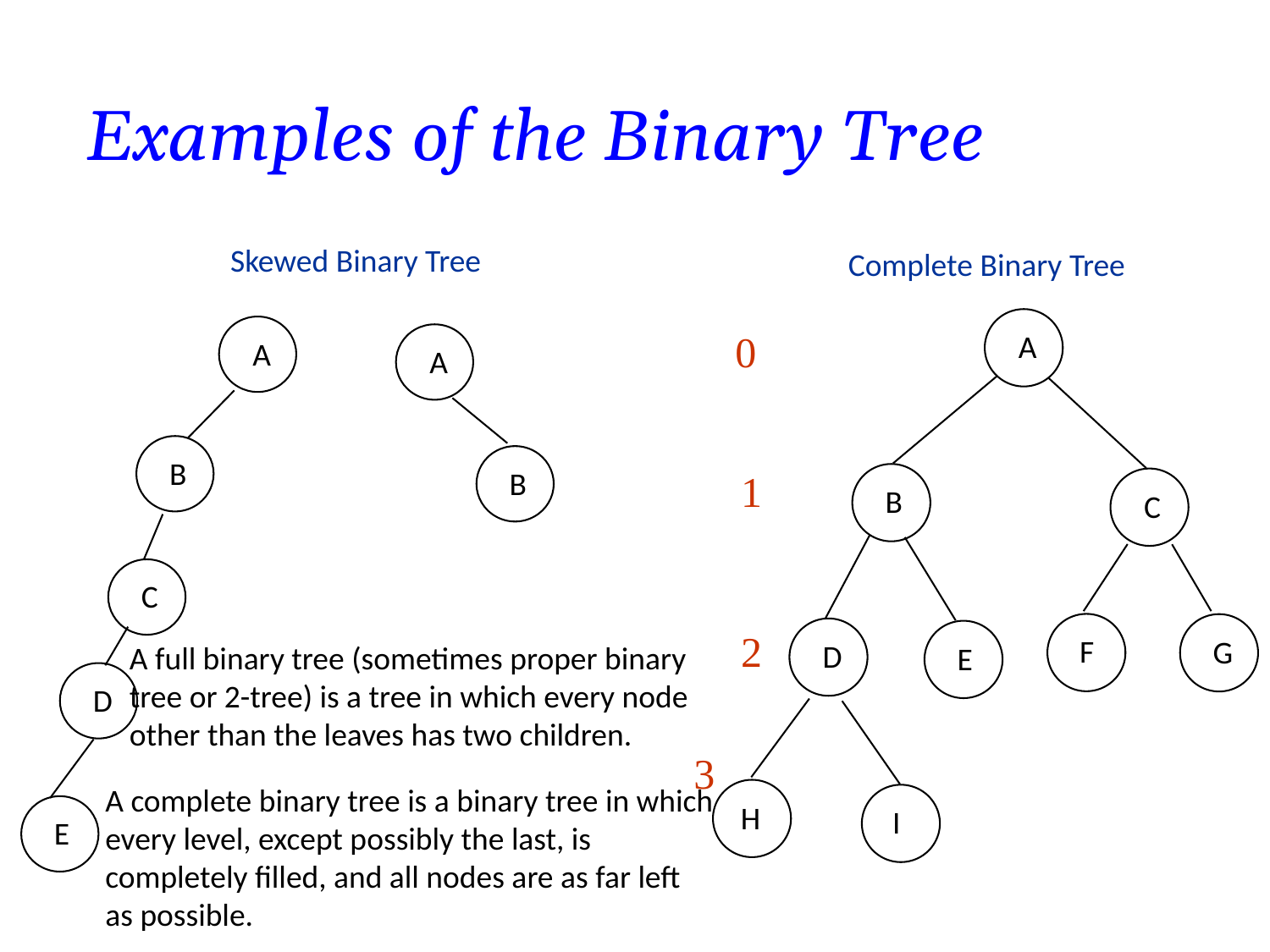

Examples of the Binary Tree
Skewed Binary Tree

A

A

B

B

C

D

E
Complete Binary Tree

A
0

1

B

C

F

G

D
2

E

3

H

I
A full binary tree (sometimes proper binary tree or 2-tree) is a tree in which every node other than the leaves has two children.
A complete binary tree is a binary tree in which every level, except possibly the last, is completely filled, and all nodes are as far left as possible.